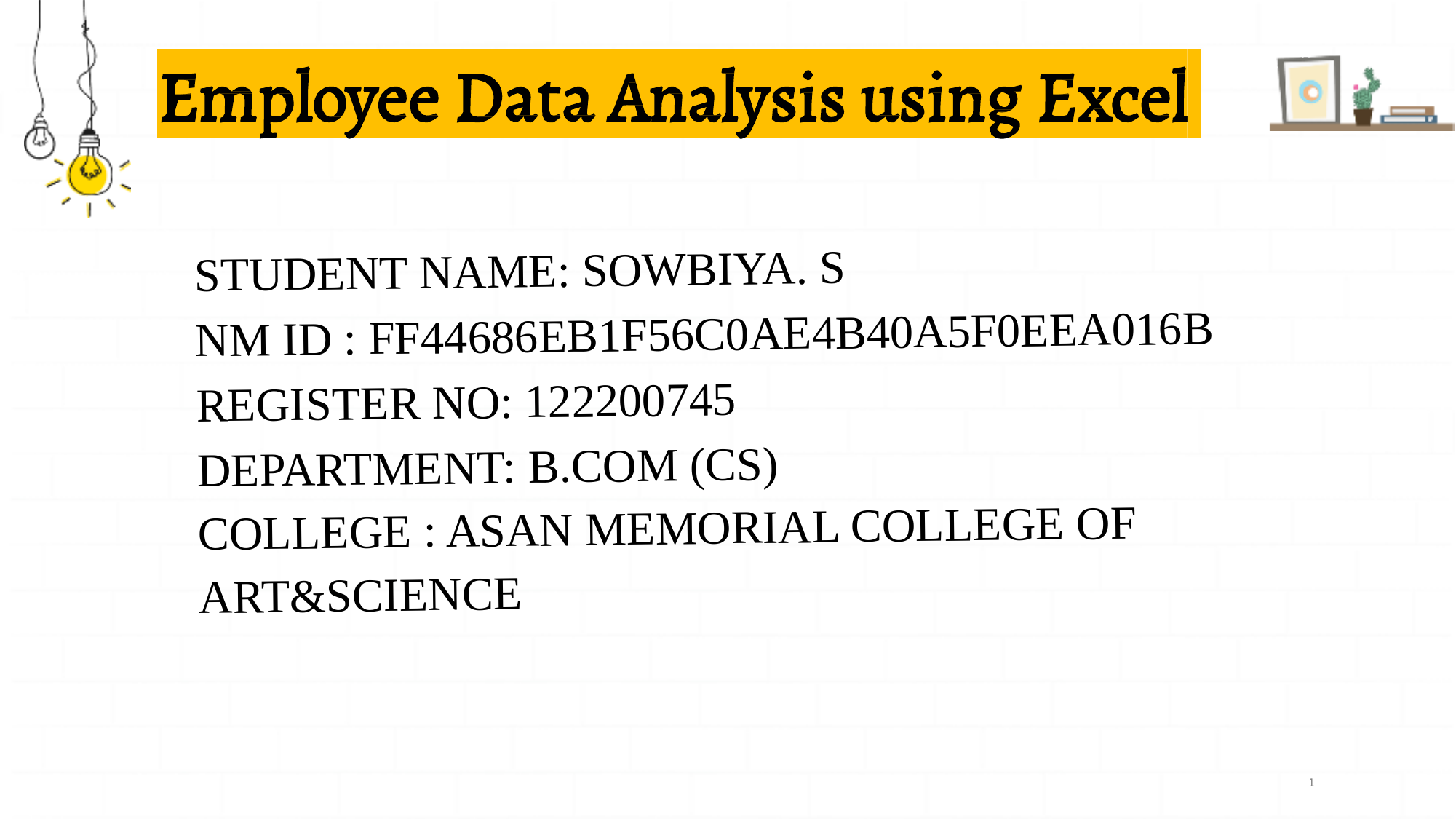

STUDENT NAME: SOWBIYA. S
NM ID : FF44686EB1F56C0AE4B40A5F0EEA016B
REGISTER NO: 122200745
DEPARTMENT: B.COM (CS)
COLLEGE : ASAN MEMORIAL COLLEGE OF ART&SCIENCE
1